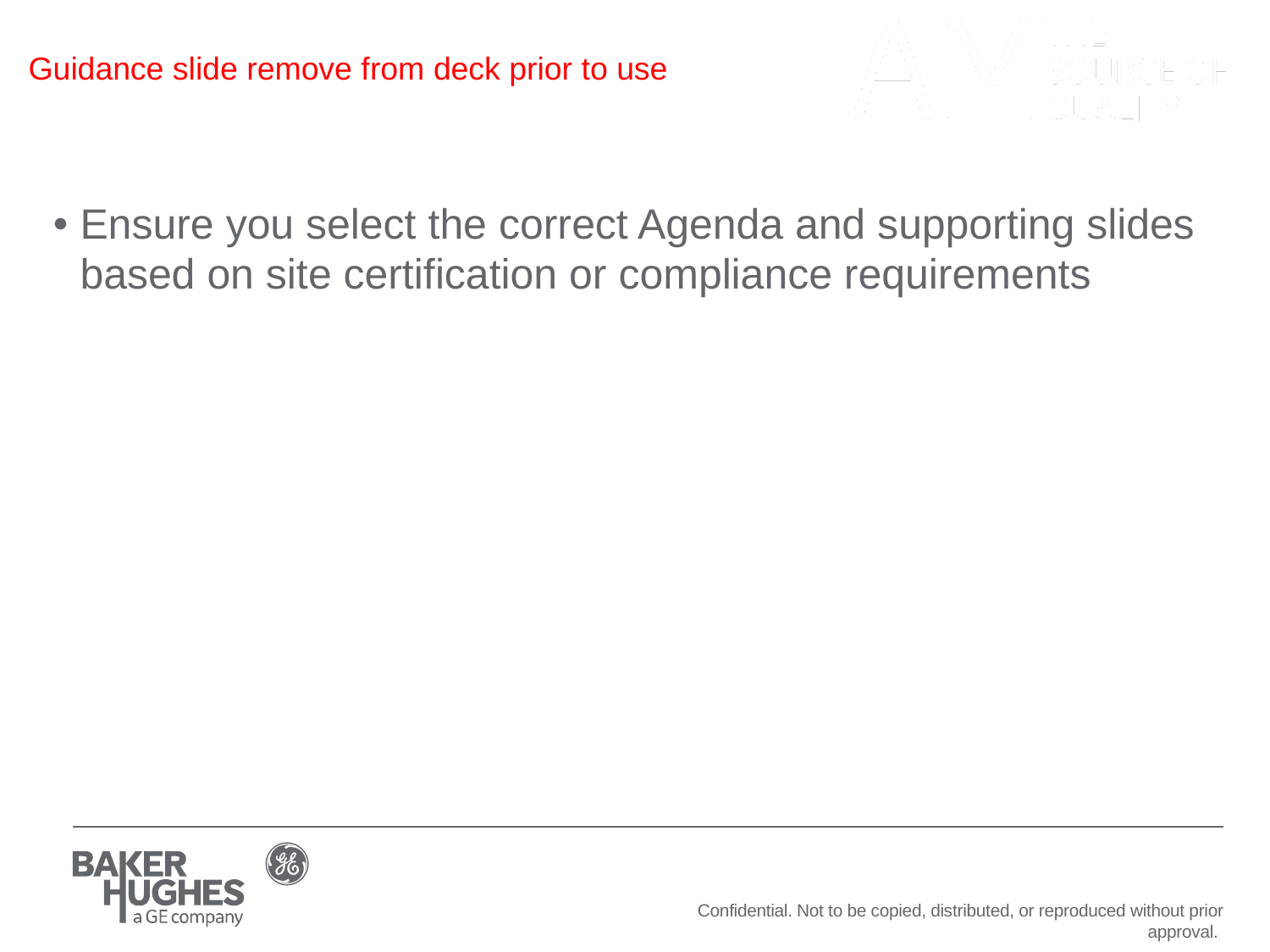

Guidance slide remove from deck prior to use
Ensure you select the correct Agenda and supporting slides based on site certification or compliance requirements